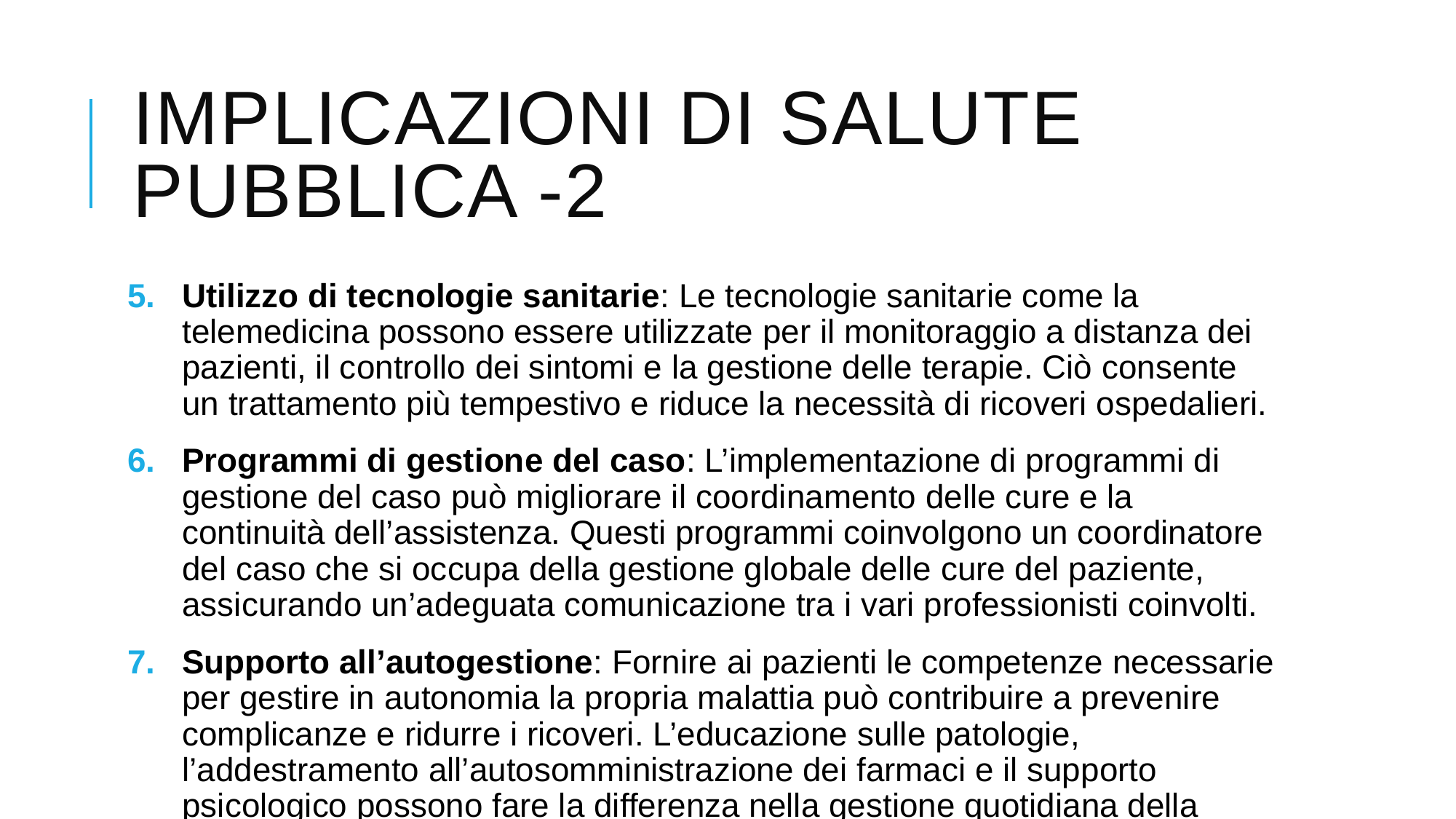

# Implicazioni di salute pubblica -2
Utilizzo di tecnologie sanitarie: Le tecnologie sanitarie come la telemedicina possono essere utilizzate per il monitoraggio a distanza dei pazienti, il controllo dei sintomi e la gestione delle terapie. Ciò consente un trattamento più tempestivo e riduce la necessità di ricoveri ospedalieri.
Programmi di gestione del caso: L’implementazione di programmi di gestione del caso può migliorare il coordinamento delle cure e la continuità dell’assistenza. Questi programmi coinvolgono un coordinatore del caso che si occupa della gestione globale delle cure del paziente, assicurando un’adeguata comunicazione tra i vari professionisti coinvolti.
Supporto all’autogestione: Fornire ai pazienti le competenze necessarie per gestire in autonomia la propria malattia può contribuire a prevenire complicanze e ridurre i ricoveri. L’educazione sulle patologie, l’addestramento all’autosomministrazione dei farmaci e il supporto psicologico possono fare la differenza nella gestione quotidiana della malattia.
Collaborazione tra settori: È importante promuovere la collaborazione tra settori, sanità, assistenza sociale, istruzione e ambiente. Un approccio intersettoriale può affrontare i determinanti sociali e ambientali della salute, creando un ambiente favorevole alla prevenzione e alla gestione delle patologie croniche.